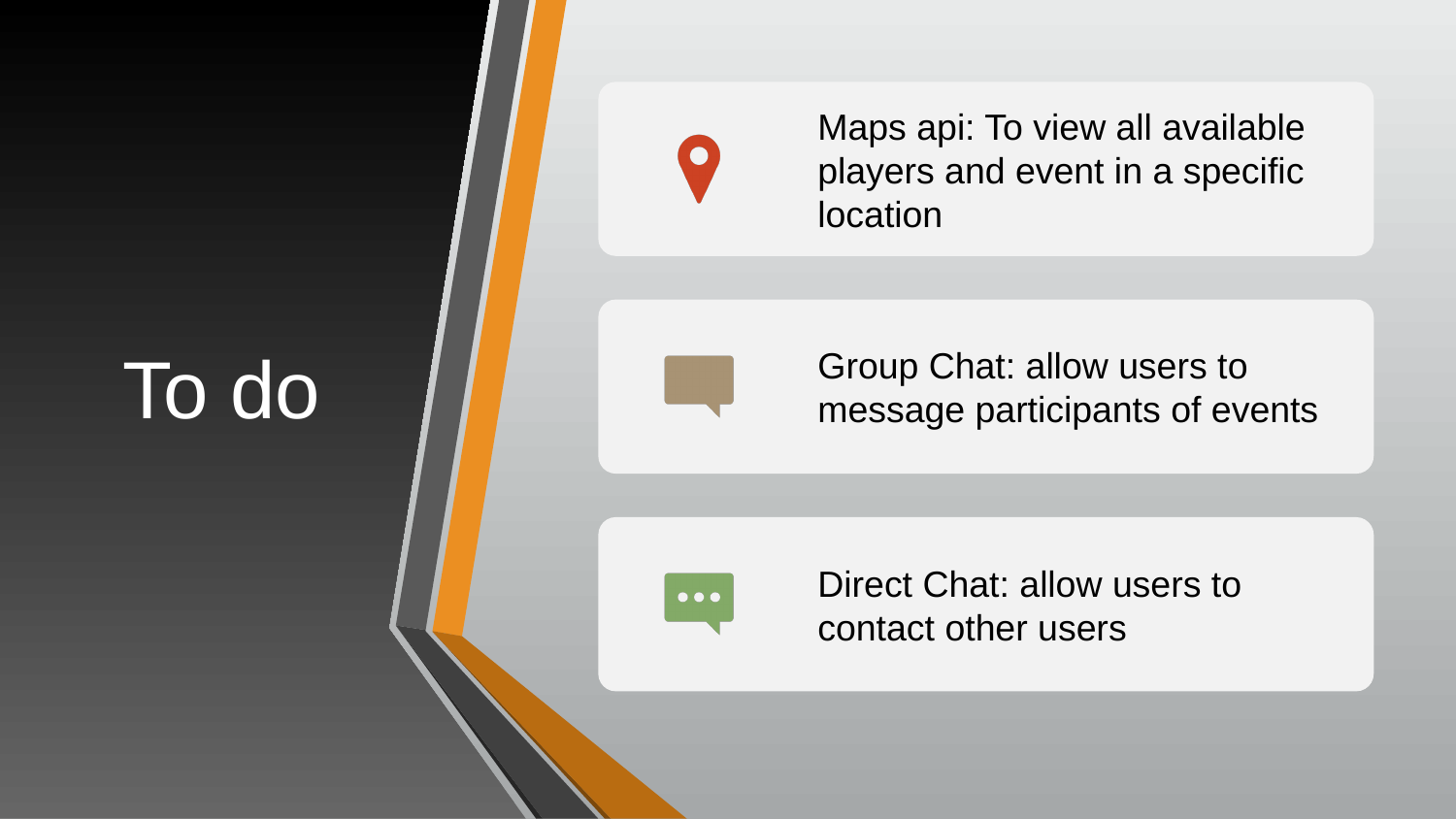

# To do
Maps api: To view all available players and event in a specific location
Group Chat: allow users to message participants of events
Direct Chat: allow users to contact other users